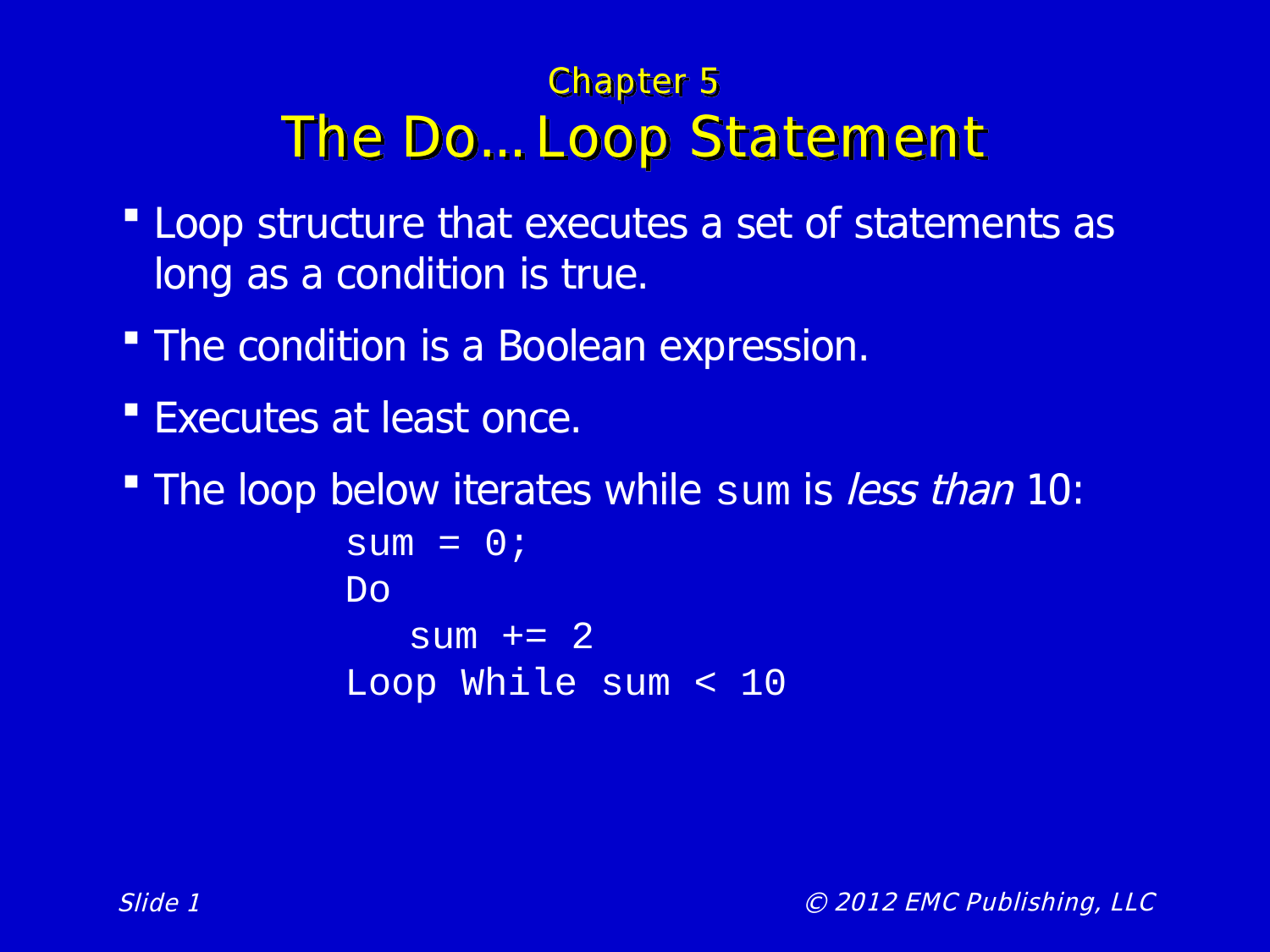

# Chapter 5 The Do…Loop Statement
Loop structure that executes a set of statements as long as a condition is true.
The condition is a Boolean expression.
Executes at least once.
The loop below iterates while sum is less than 10:
	sum = 0;
	Do
		sum += 2
	Loop While sum < 10

© 2012 EMC Publishing, LLC
Slide 1